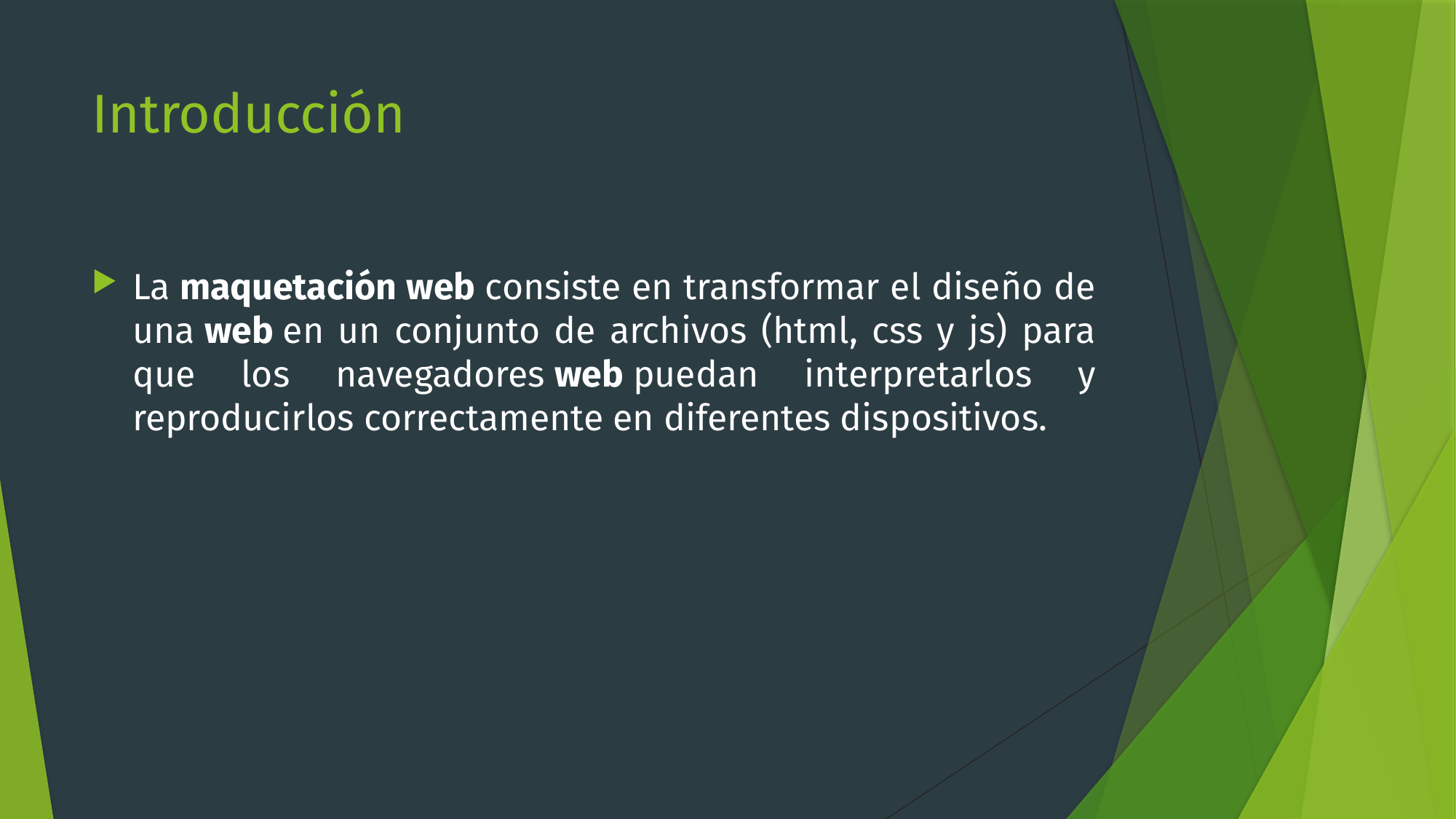

# Introducción
La maquetación web consiste en transformar el diseño de una web en un conjunto de archivos (html, css y js) para que los navegadores web puedan interpretarlos y reproducirlos correctamente en diferentes dispositivos.